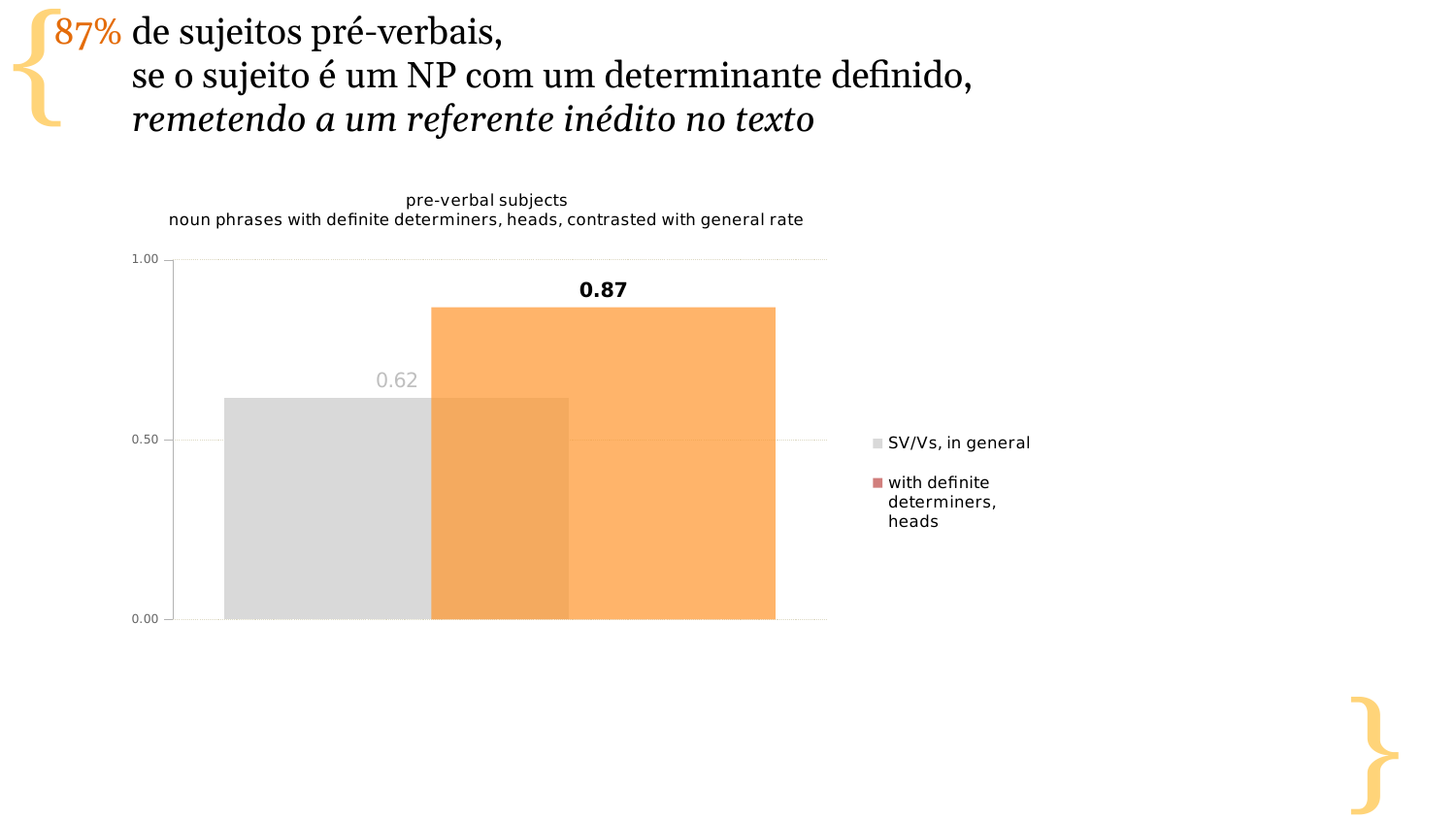

87% de sujeitos pré-verbais,
         se o sujeito é um NP com um determinante definido,
         remetendo a um referente inédito no texto

### Chart: pre-verbal subjects
noun phrases with definite determiners, heads, contrasted with general rate

| Category |  |  |
|---|---|---|
| subjects | 0.6172839506172839 | 0.868421052631579 |